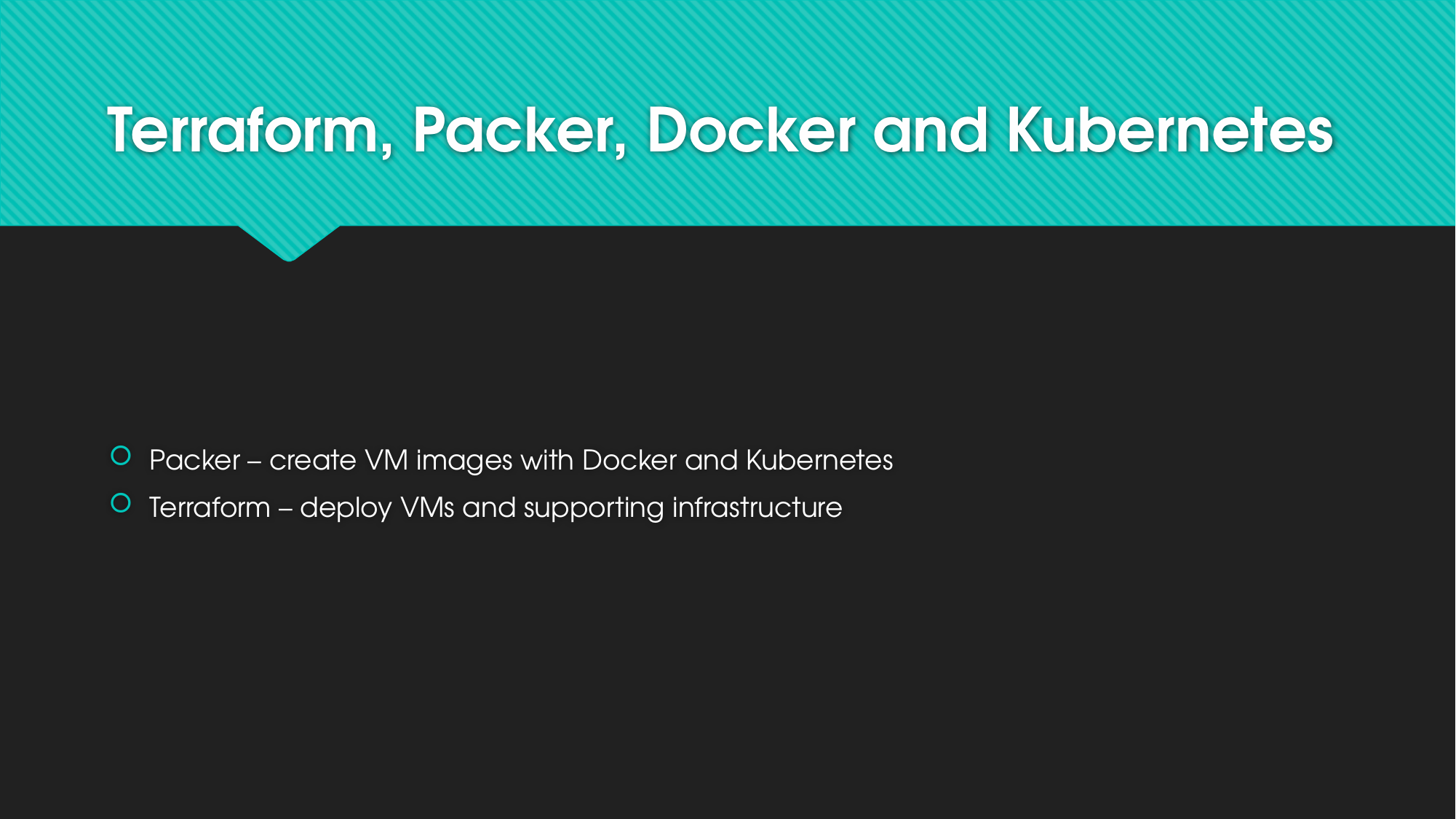

# Terraform, Packer, Docker and Kubernetes
Packer – create VM images with Docker and Kubernetes
Terraform – deploy VMs and supporting infrastructure